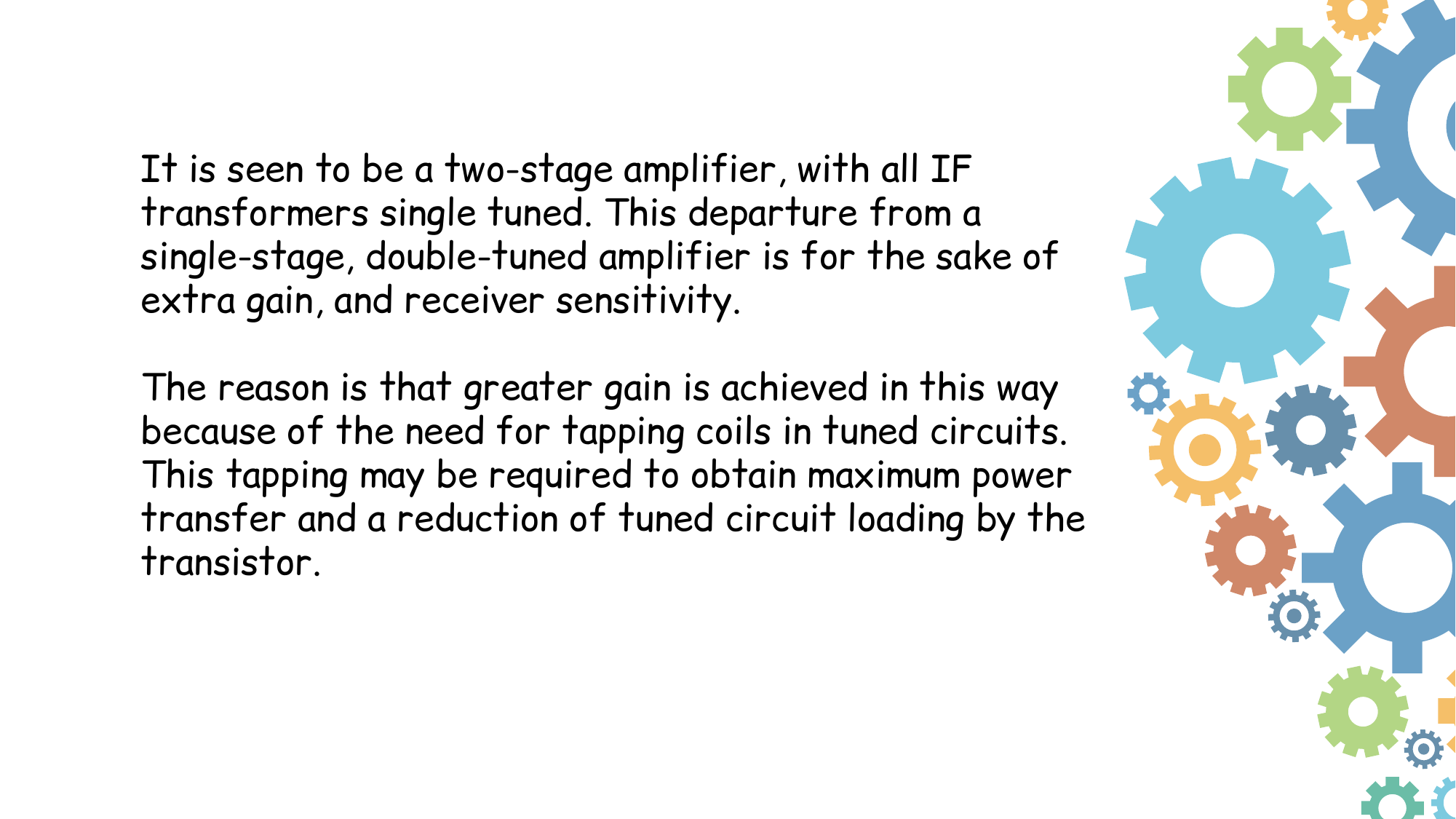

It is seen to be a two-stage amplifier, with all IF transformers single tuned. This departure from a single-stage, double-tuned amplifier is for the sake of extra gain, and receiver sensitivity.

The reason is that greater gain is achieved in this way because of the need for tapping coils in tuned circuits. This tapping may be required to obtain maximum power transfer and a reduction of tuned circuit loading by the transistor.